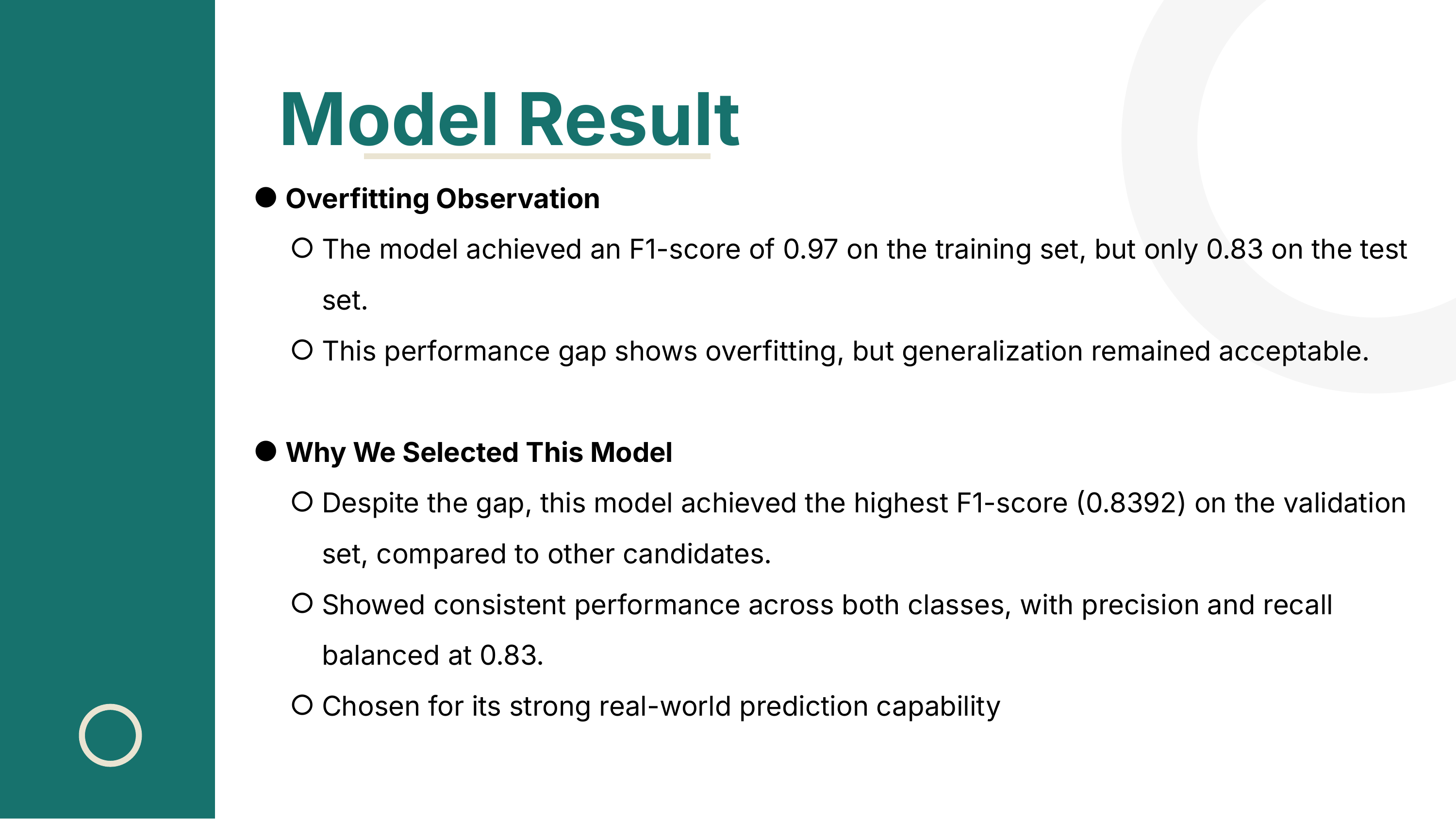

Model Result

Overfitting Observation
The model achieved an F1-score of 0.97 on the training set, but only 0.83 on the test set.
This performance gap shows overfitting, but generalization remained acceptable.

Why We Selected This Model
Despite the gap, this model achieved the highest F1-score (0.8392) on the validation set, compared to other candidates.
Showed consistent performance across both classes, with precision and recall balanced at 0.83.
Chosen for its strong real-world prediction capability